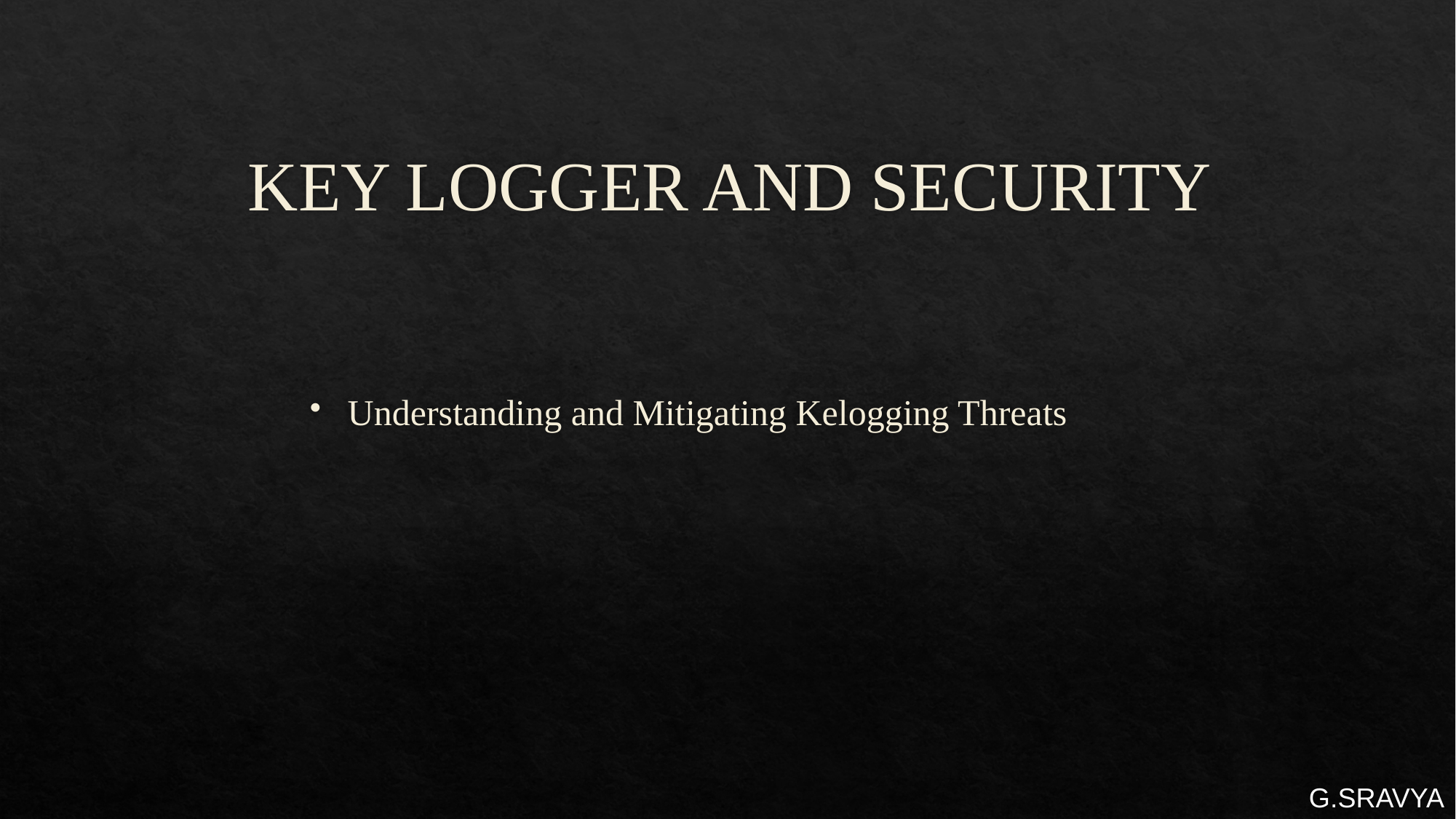

# KEY LOGGER AND SECURITY
Understanding and Mitigating Kelogging Threats

G.SRAVYA